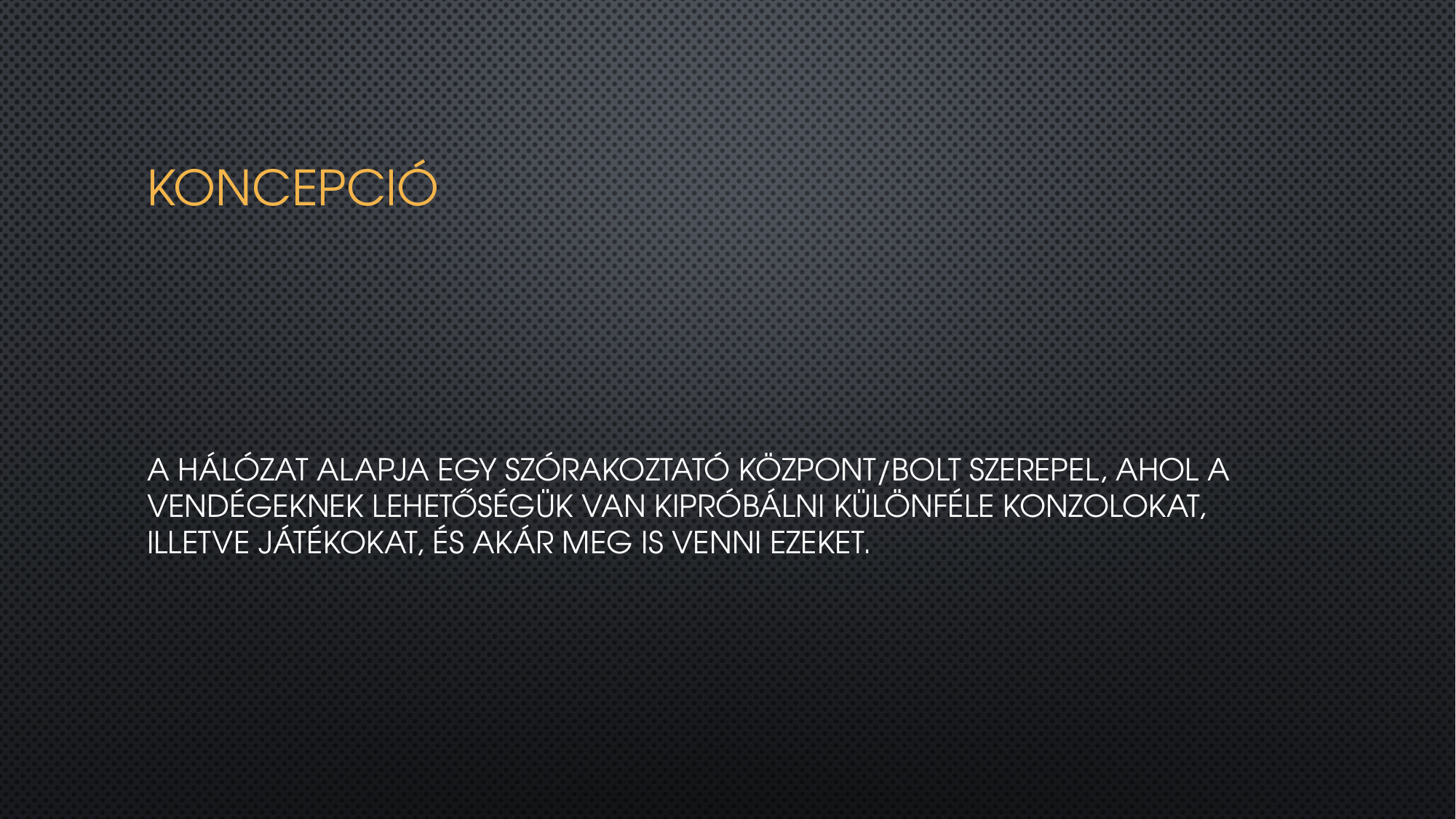

# Koncepció
A hálózat alapja egy szórakoztató központ/bolt szerepel, ahol a vendégeknek lehetőségük van kipróbálni különféle konzolokat, illetve játékokat, és akár meg is venni ezeket.